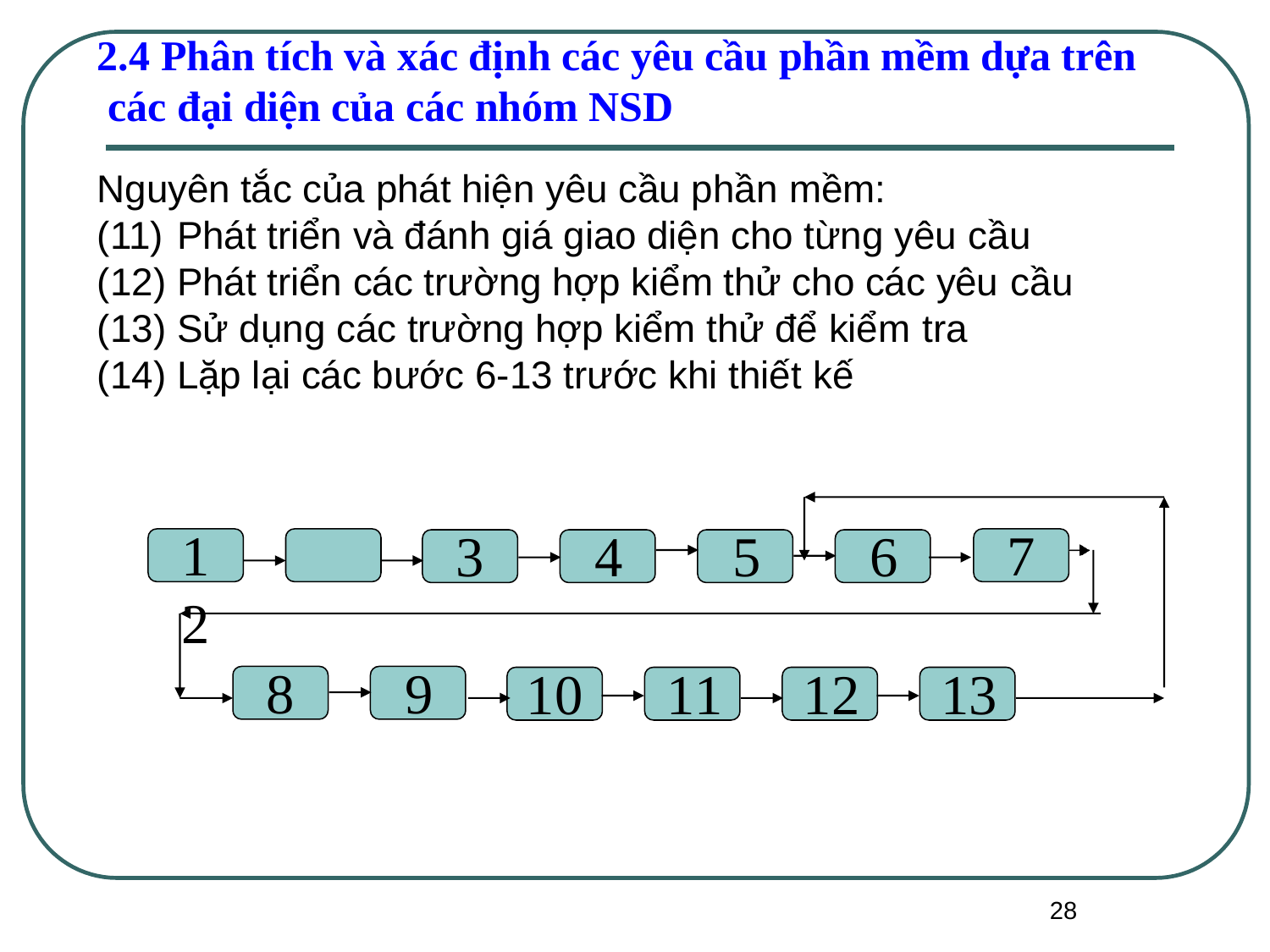

2.4 Phân tích và xác định các yêu cầu phần mềm dựa trên  các đại diện của các nhóm NSD
Nguyên tắc của phát hiện yêu cầu phần mềm:
Phát triển và đánh giá giao diện cho từng yêu cầu
Phát triển các trường hợp kiểm thử cho các yêu cầu
Sử dụng các trường hợp kiểm thử để kiểm tra
Lặp lại các bước 6-13 trước khi thiết kế

1	2
7
3	4	5	6

8	9
10	11	12	13

28